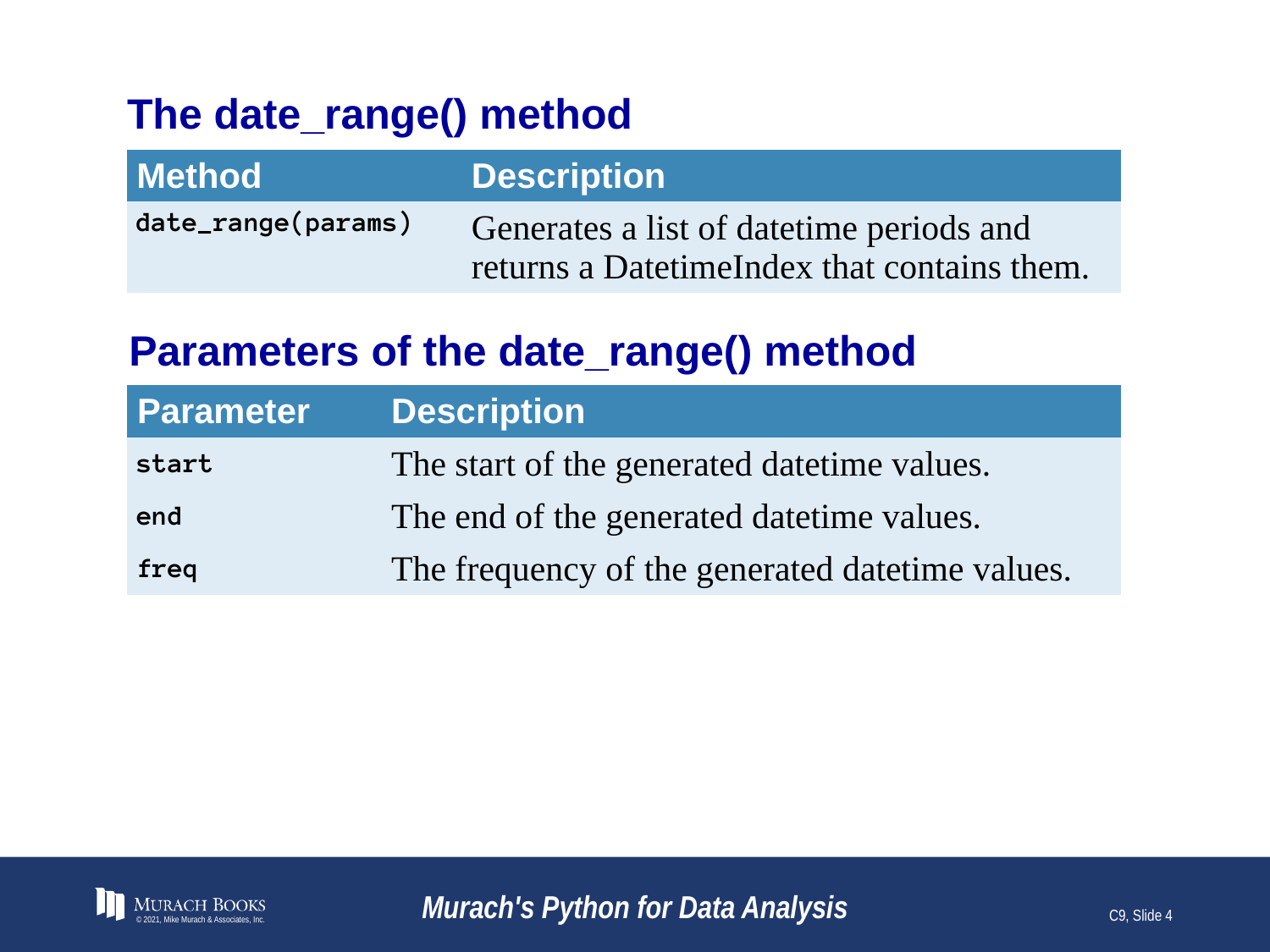

# The date_range() method
| Method | Description |
| --- | --- |
| date\_range(params) | Generates a list of datetime periods and returns a DatetimeIndex that contains them. |
Parameters of the date_range() method
| Parameter | Description |
| --- | --- |
| start | The start of the generated datetime values. |
| end | The end of the generated datetime values. |
| freq | The frequency of the generated datetime values. |
© 2021, Mike Murach & Associates, Inc.
Murach's Python for Data Analysis

C9, Slide 4